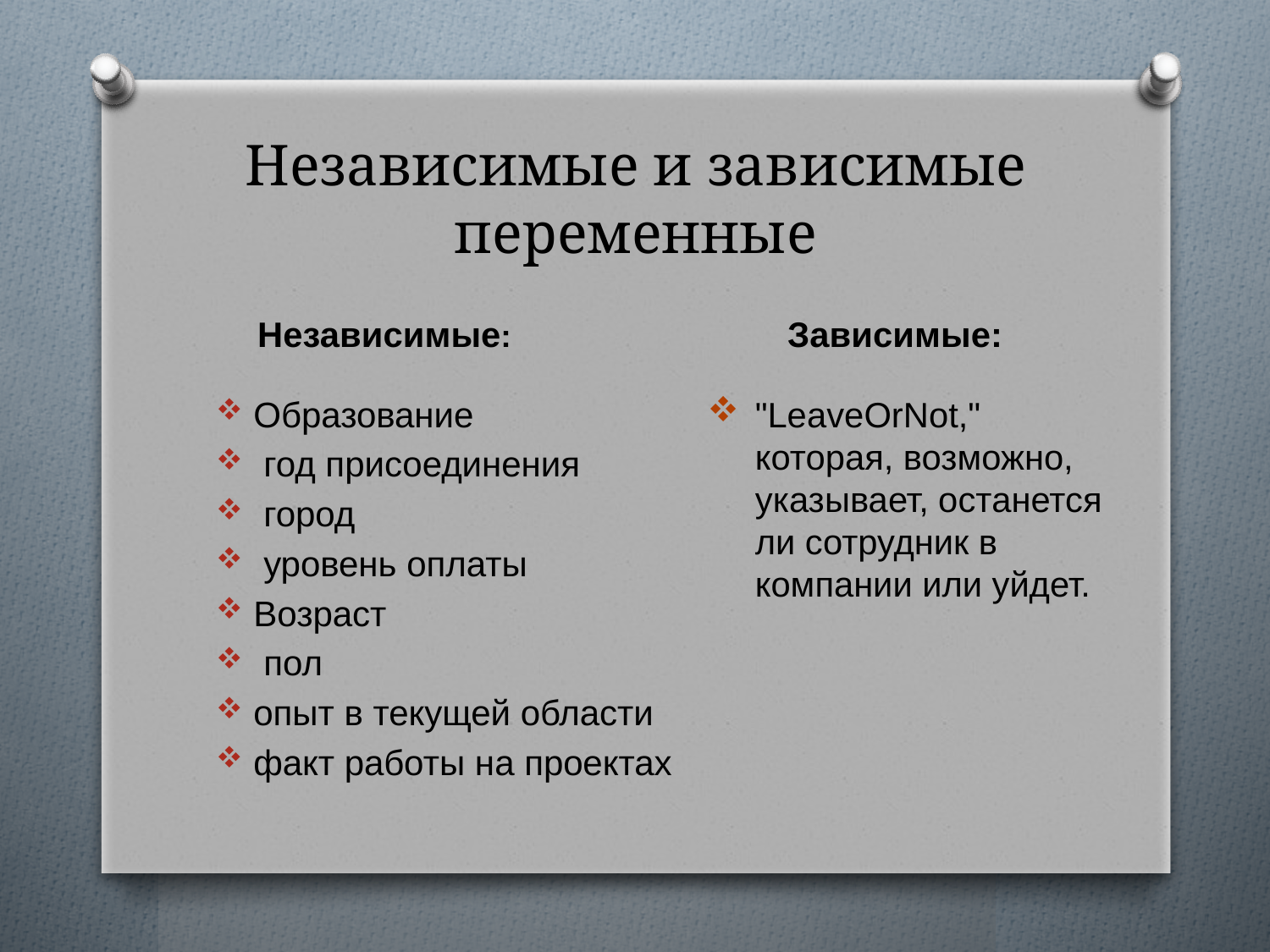

# Независимые и зависимые переменные
Независимые:
Зависимые:

Образование
 год присоединения
 город
 уровень оплаты
Возраст
 пол
опыт в текущей области
факт работы на проектах
"LeaveOrNot," которая, возможно, указывает, останется ли сотрудник в компании или уйдет.